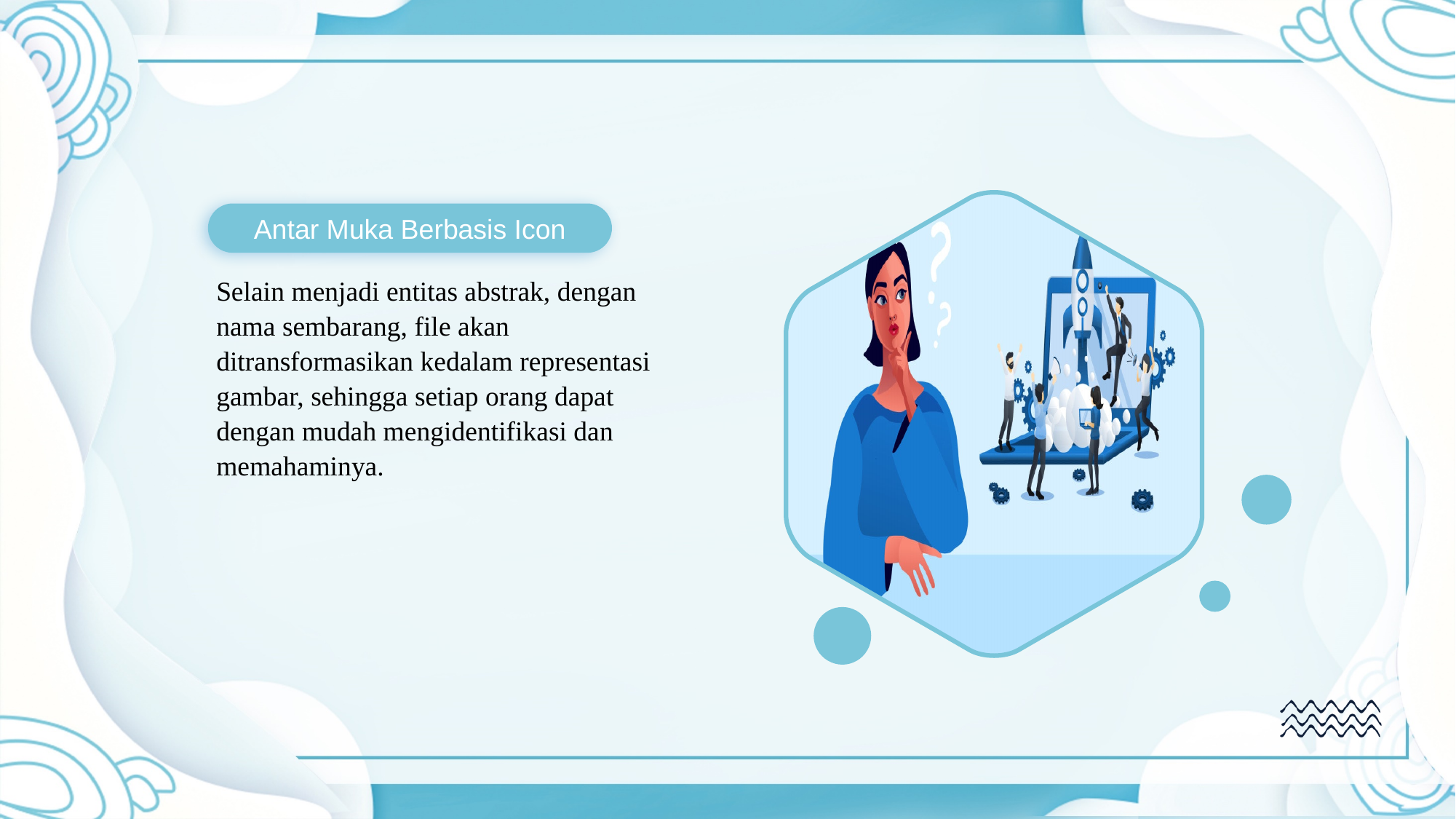

Antar Muka Berbasis Icon
Selain menjadi entitas abstrak, dengan nama sembarang, file akan ditransformasikan kedalam representasi gambar, sehingga setiap orang dapat dengan mudah mengidentifikasi dan memahaminya.